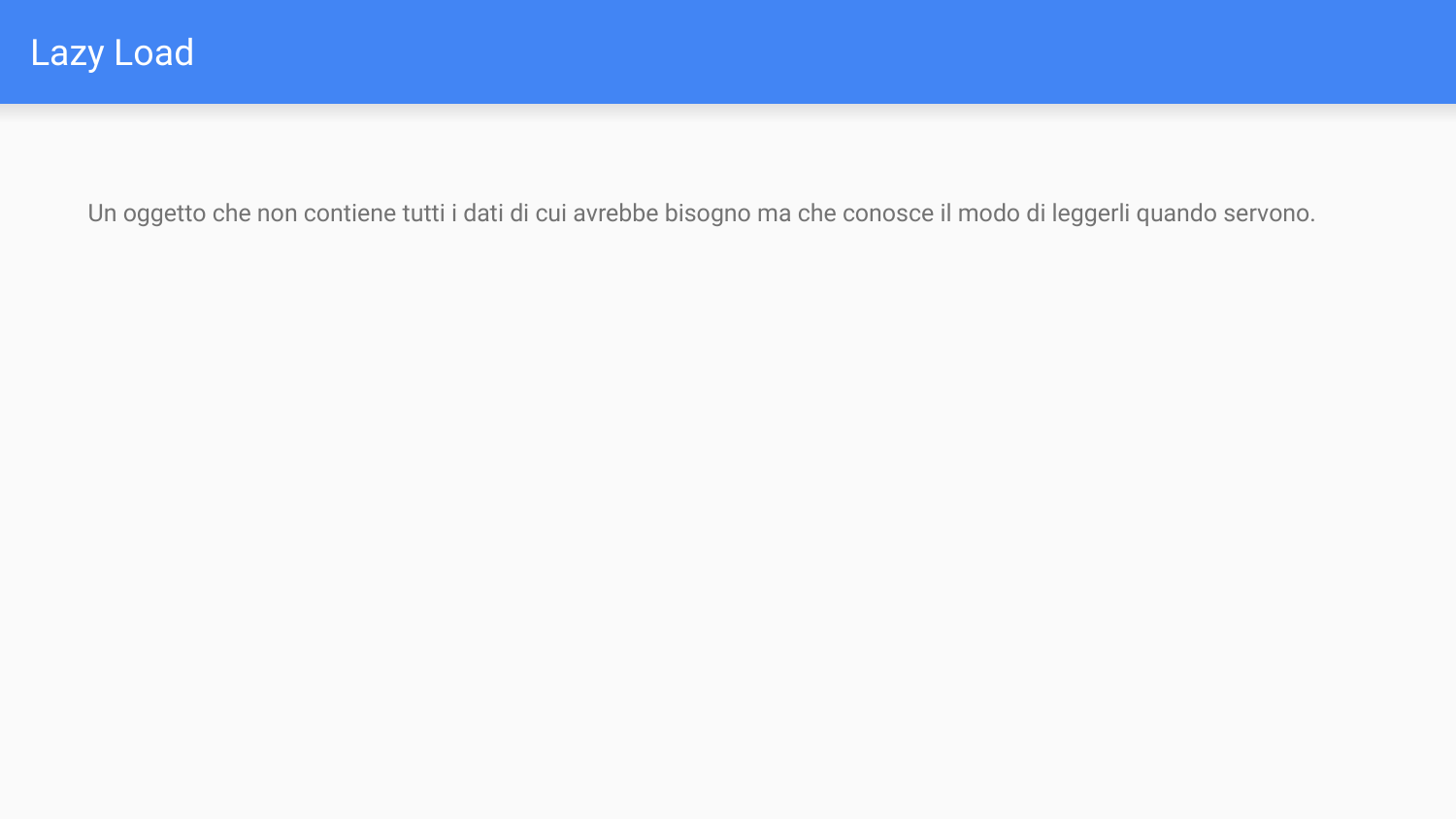

# Lazy Load
Un oggetto che non contiene tutti i dati di cui avrebbe bisogno ma che conosce il modo di leggerli quando servono.